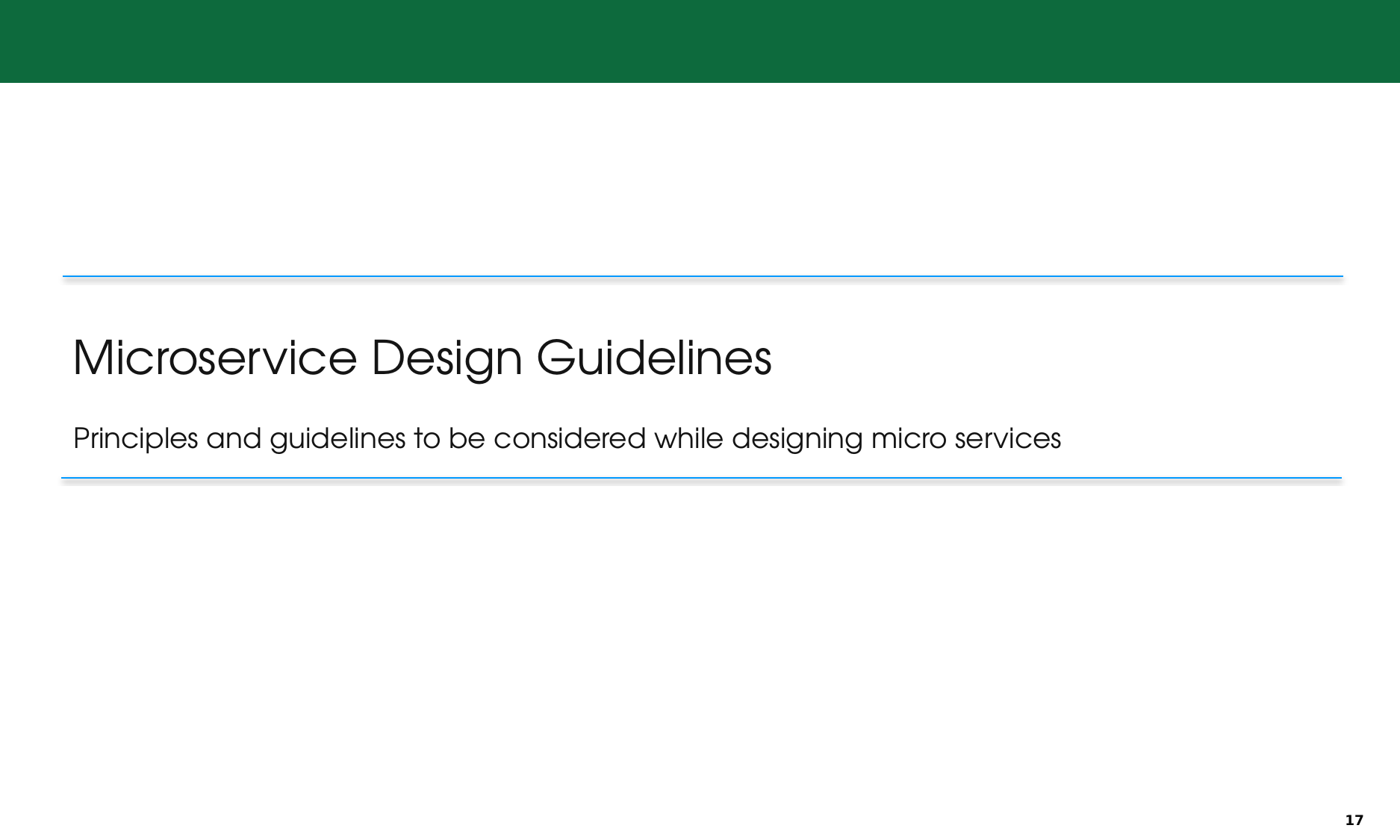

Microservice Design Guidelines

Principles and guidelines to be considered while designing micro services
17